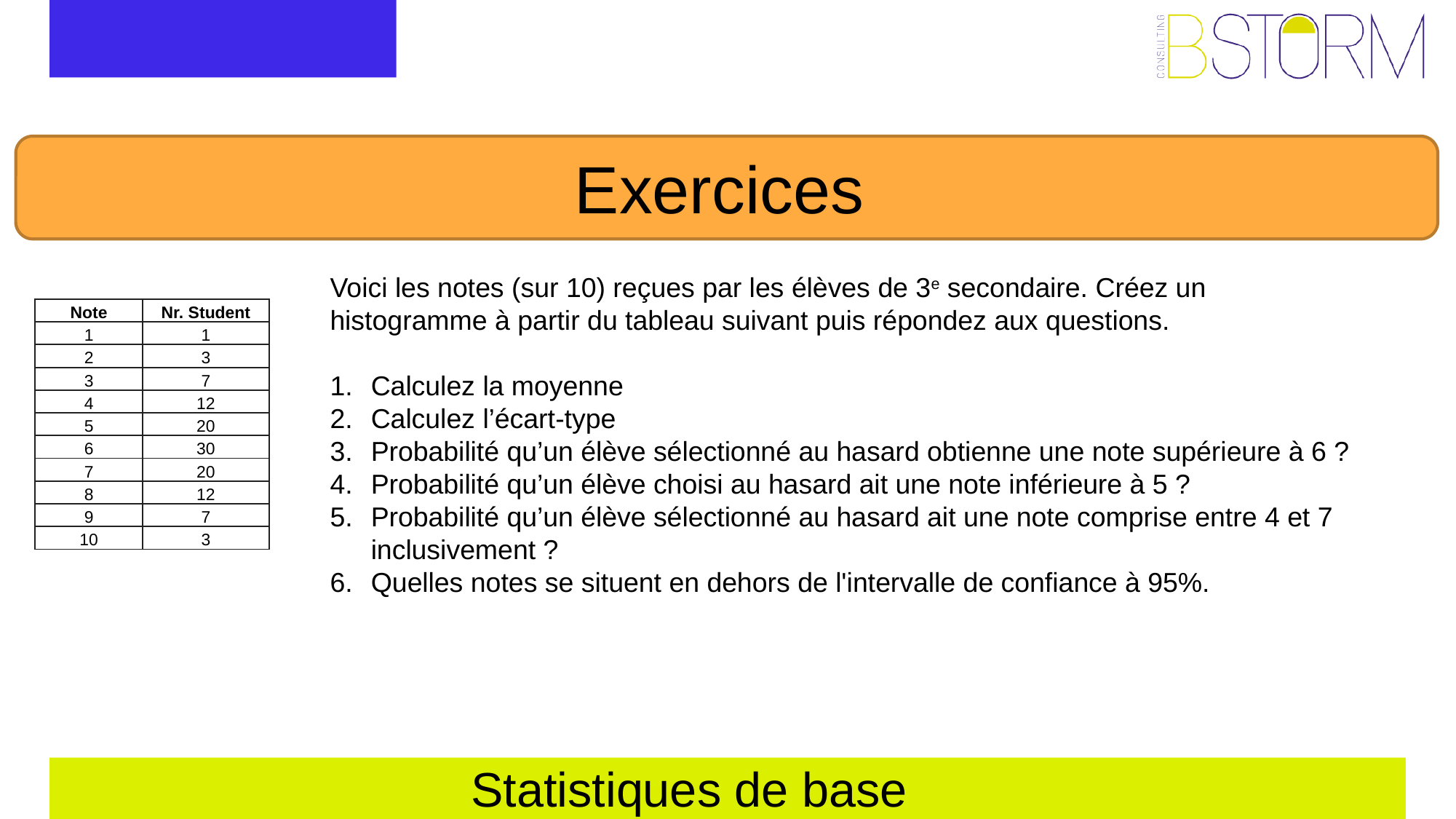

Exercices
Voici les notes (sur 10) reçues par les élèves de 3e secondaire. Créez un histogramme à partir du tableau suivant puis répondez aux questions.

Calculez la moyenne
Calculez l’écart-type
Probabilité qu’un élève sélectionné au hasard obtienne une note supérieure à 6 ?
Probabilité qu’un élève choisi au hasard ait une note inférieure à 5 ?
Probabilité qu’un élève sélectionné au hasard ait une note comprise entre 4 et 7 inclusivement ?
Quelles notes se situent en dehors de l'intervalle de confiance à 95%.

| Note | Nr. Student |
| --- | --- |
| 1 | 1 |
| 2 | 3 |
| 3 | 7 |
| 4 | 12 |
| 5 | 20 |
| 6 | 30 |
| 7 | 20 |
| 8 | 12 |
| 9 | 7 |
| 10 | 3 |
Statistiques de base